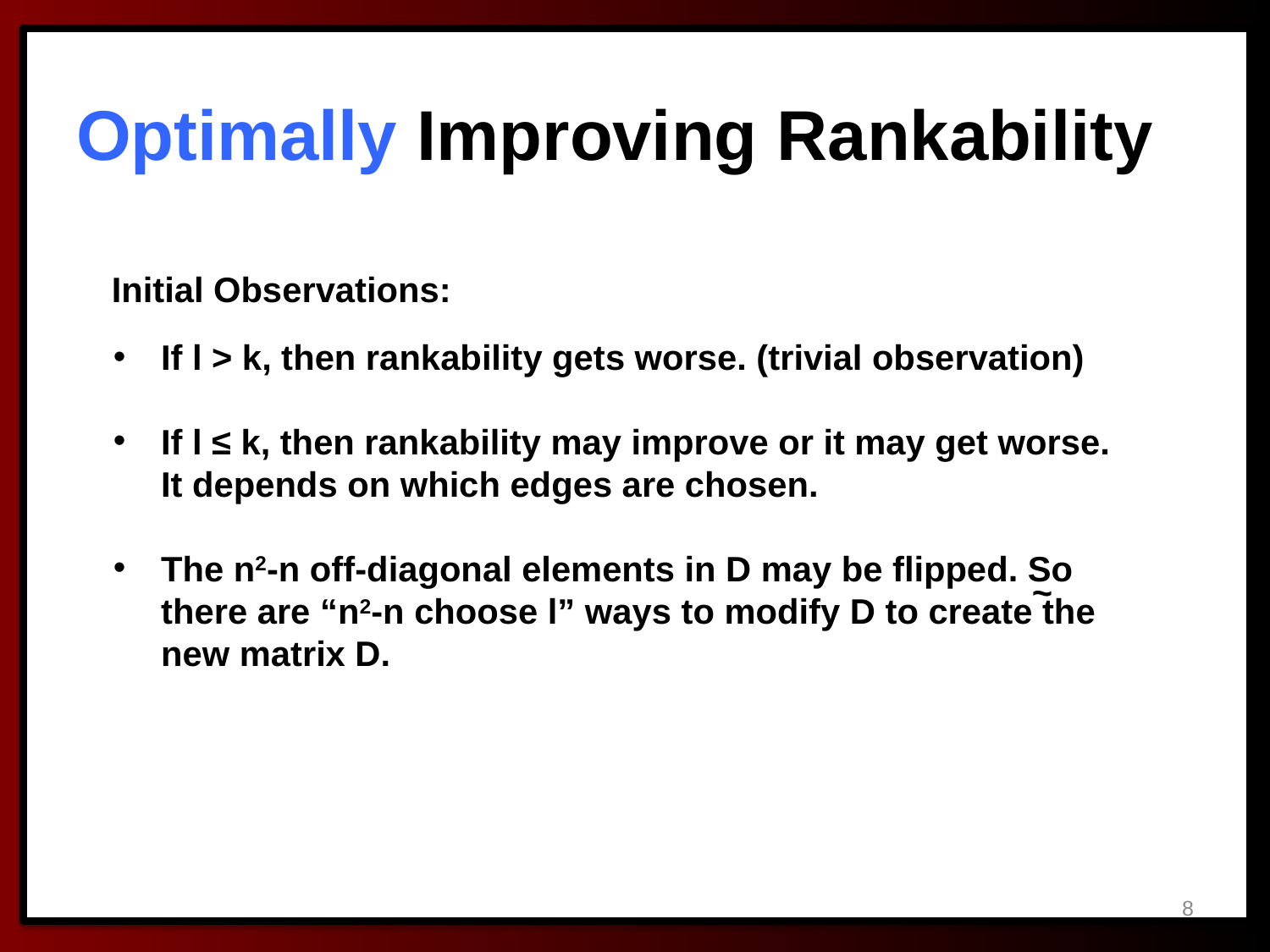

# Optimally Improving Rankability

Initial Observations:
If l > k, then rankability gets worse. (trivial observation)

If l ≤ k, then rankability may improve or it may get worse. It depends on which edges are chosen.

The n2-n off-diagonal elements in D may be flipped. So there are “n2-n choose l” ways to modify D to create the new matrix D.
~
8